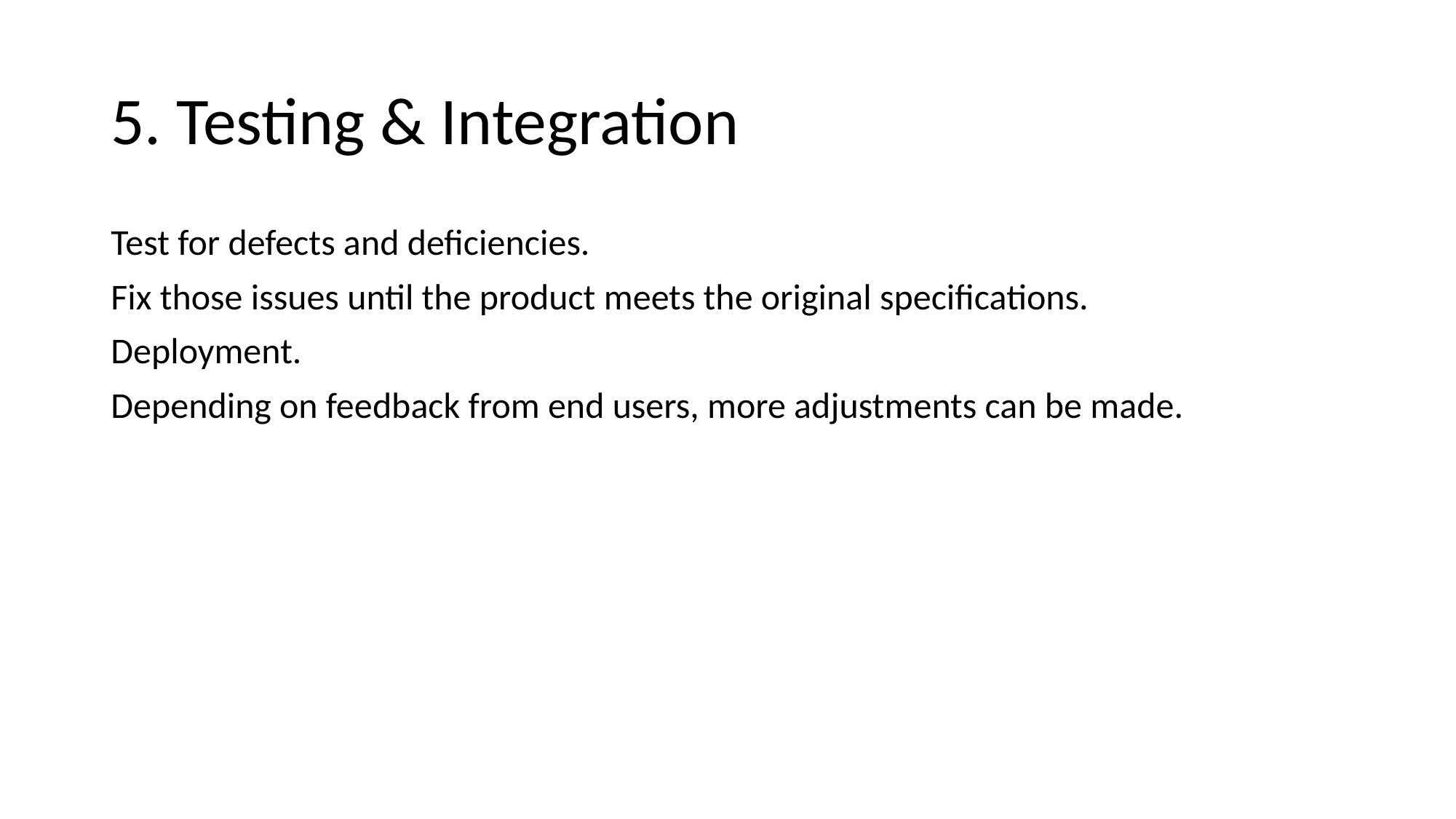

# 5. Testing & Integration
Test for defects and deficiencies.
Fix those issues until the product meets the original specifications.
Deployment.
Depending on feedback from end users, more adjustments can be made.